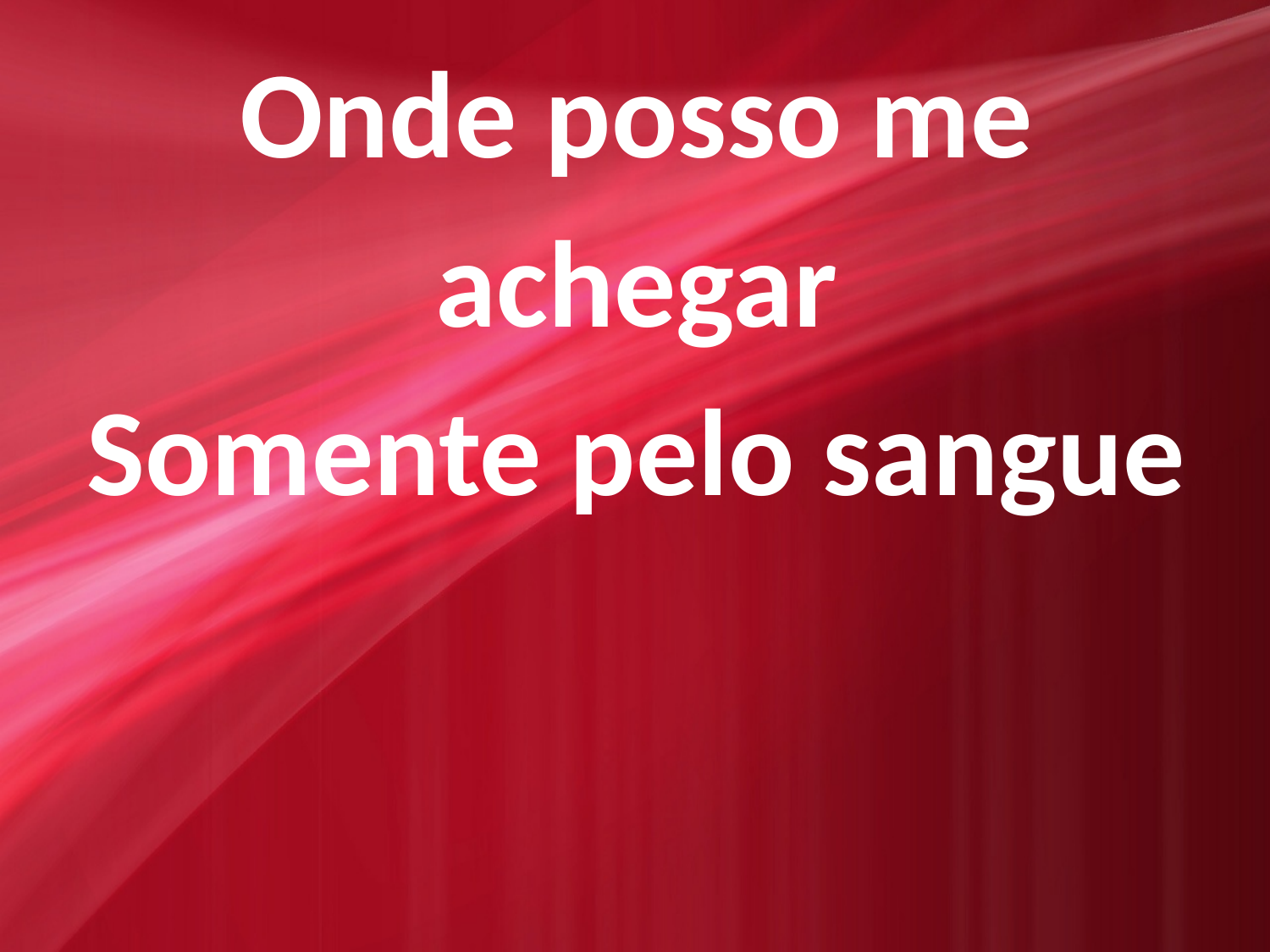

Onde posso me achegar
Somente pelo sangue